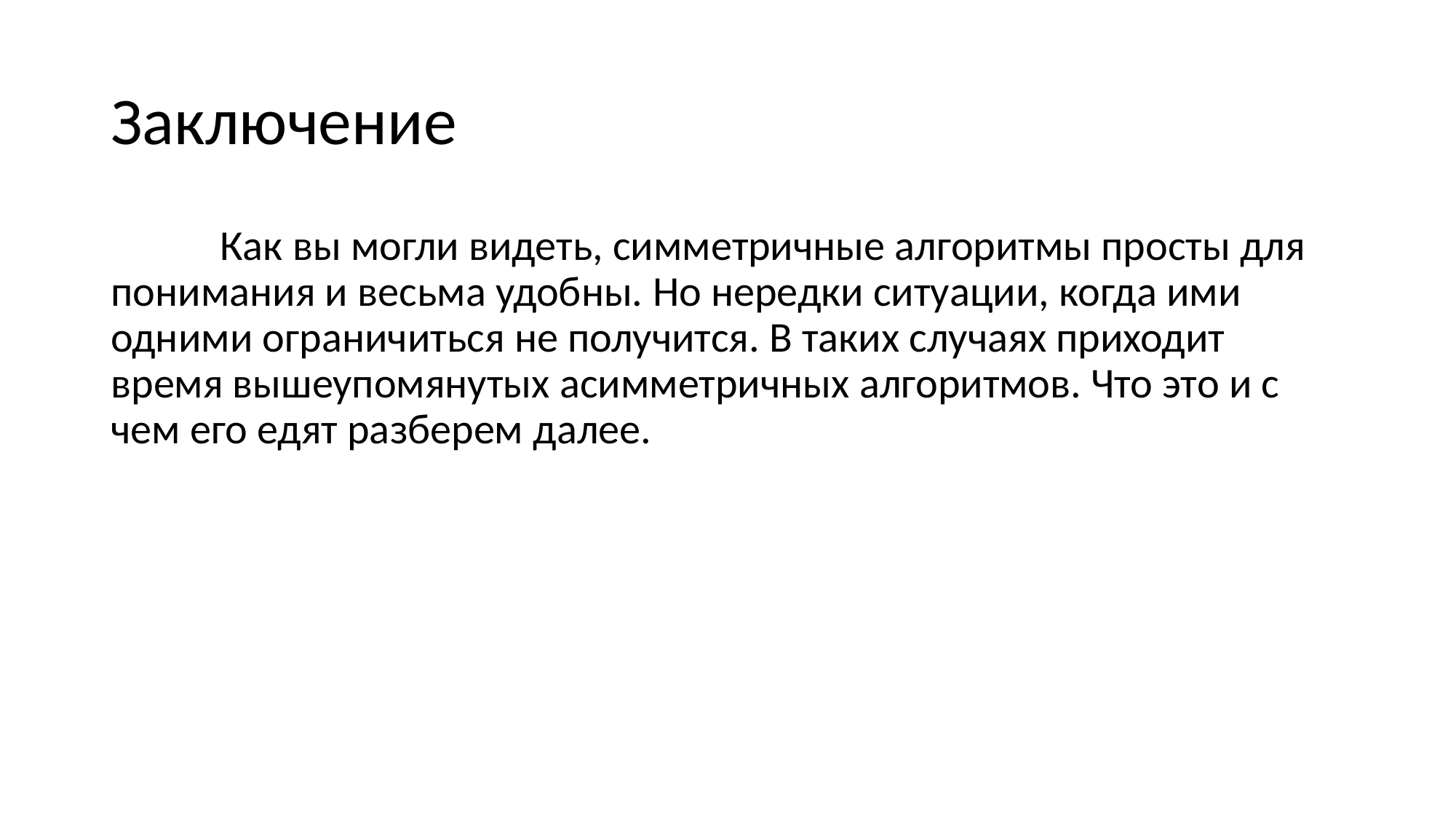

# Заключение
	Как вы могли видеть, симметричные алгоритмы просты для понимания и весьма удобны. Но нередки ситуации, когда ими одними ограничиться не получится. В таких случаях приходит время вышеупомянутых асимметричных алгоритмов. Что это и с чем его едят разберем далее.